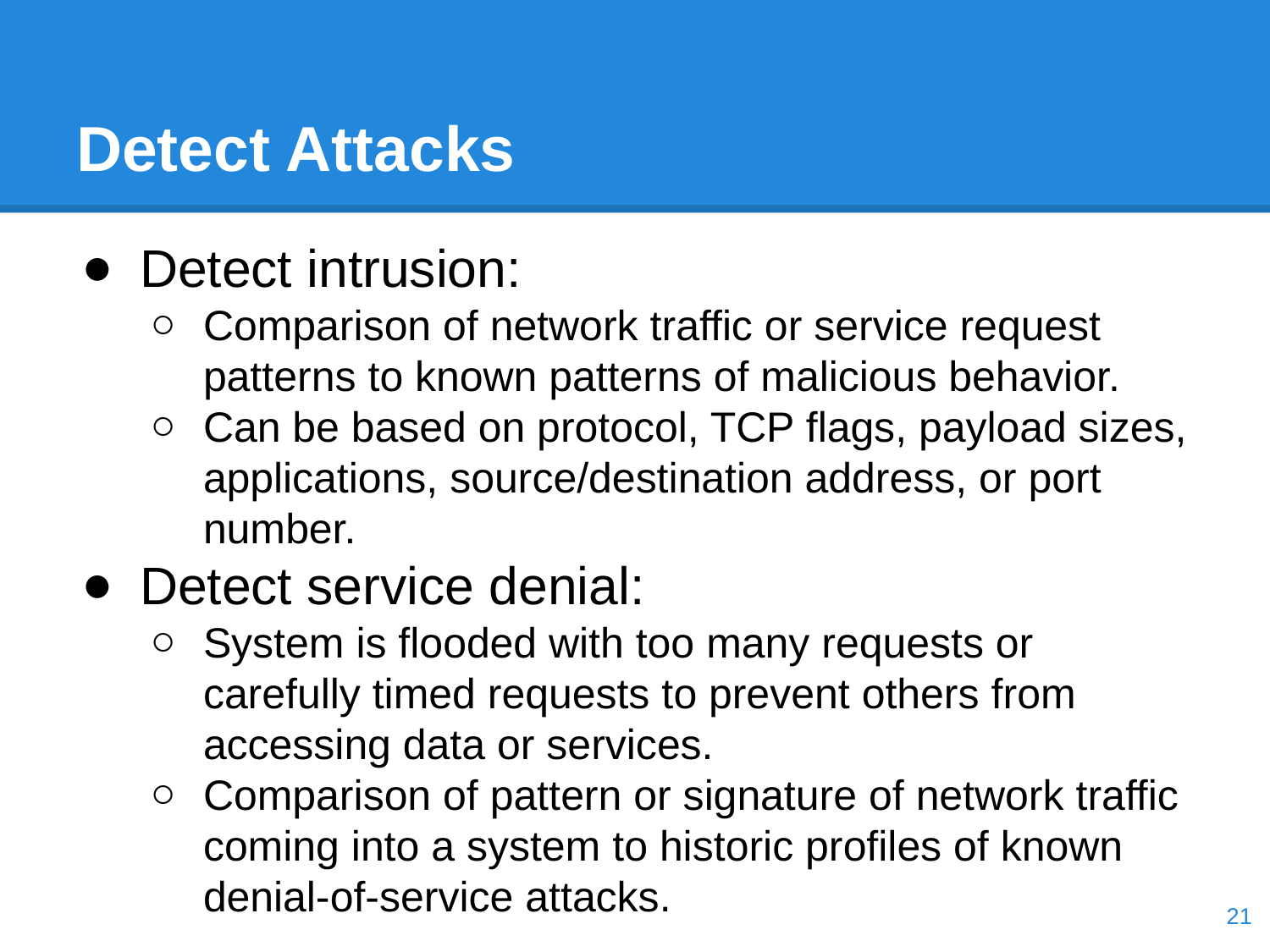

# Detect Attacks
Detect intrusion:
Comparison of network traffic or service request patterns to known patterns of malicious behavior.
Can be based on protocol, TCP flags, payload sizes, applications, source/destination address, or port number.
Detect service denial:
System is flooded with too many requests or carefully timed requests to prevent others from accessing data or services.
Comparison of pattern or signature of network traffic coming into a system to historic profiles of known denial-of-service attacks.
21